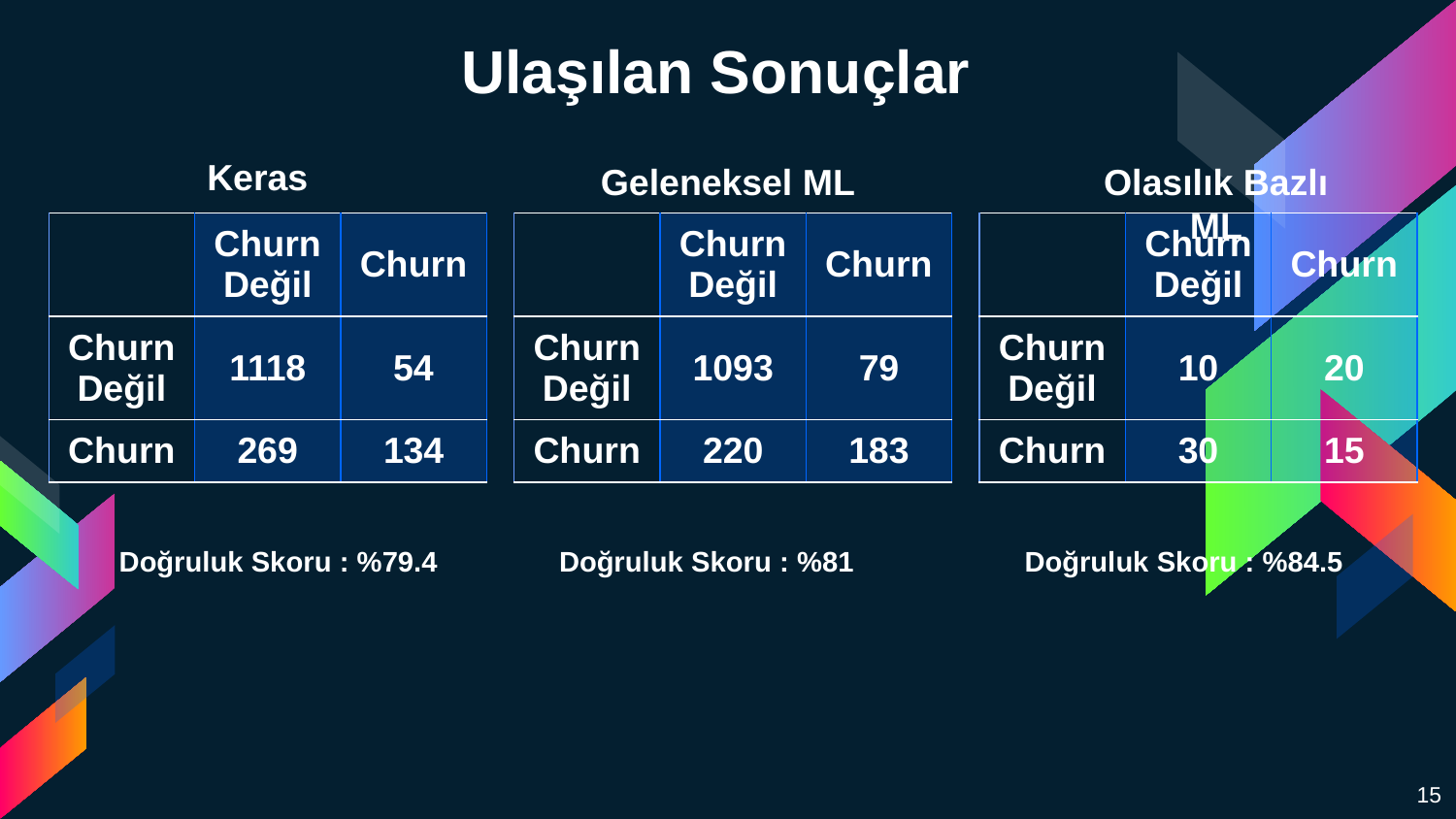

# Ulaşılan Sonuçlar
Keras
Geleneksel ML
Olasılık Bazlı ML
|  | Churn Değil | Churn |
| --- | --- | --- |
| Churn Değil | 1118 | 54 |
| Churn | 269 | 134 |
|  | Churn Değil | Churn |
| --- | --- | --- |
| Churn Değil | 1093 | 79 |
| Churn | 220 | 183 |
|  | Churn Değil | Churn |
| --- | --- | --- |
| Churn Değil | 10 | 20 |
| Churn | 30 | 15 |
Doğruluk Skoru : %79.4
Doğruluk Skoru : %81

Doğruluk Skoru : %84.5
15